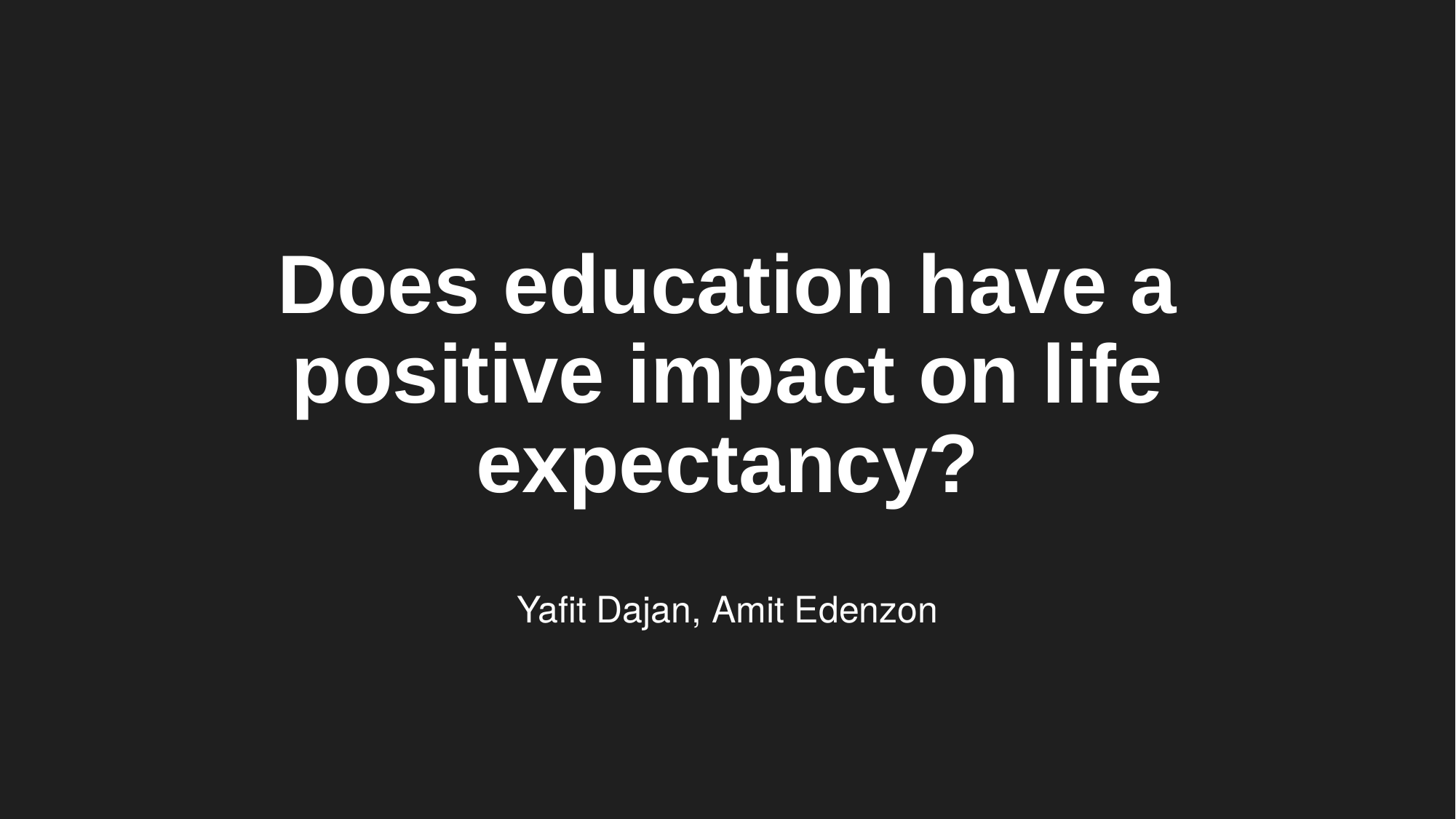

# Does education have a positive impact on life expectancy?

Yafit Dajan, Amit Edenzon